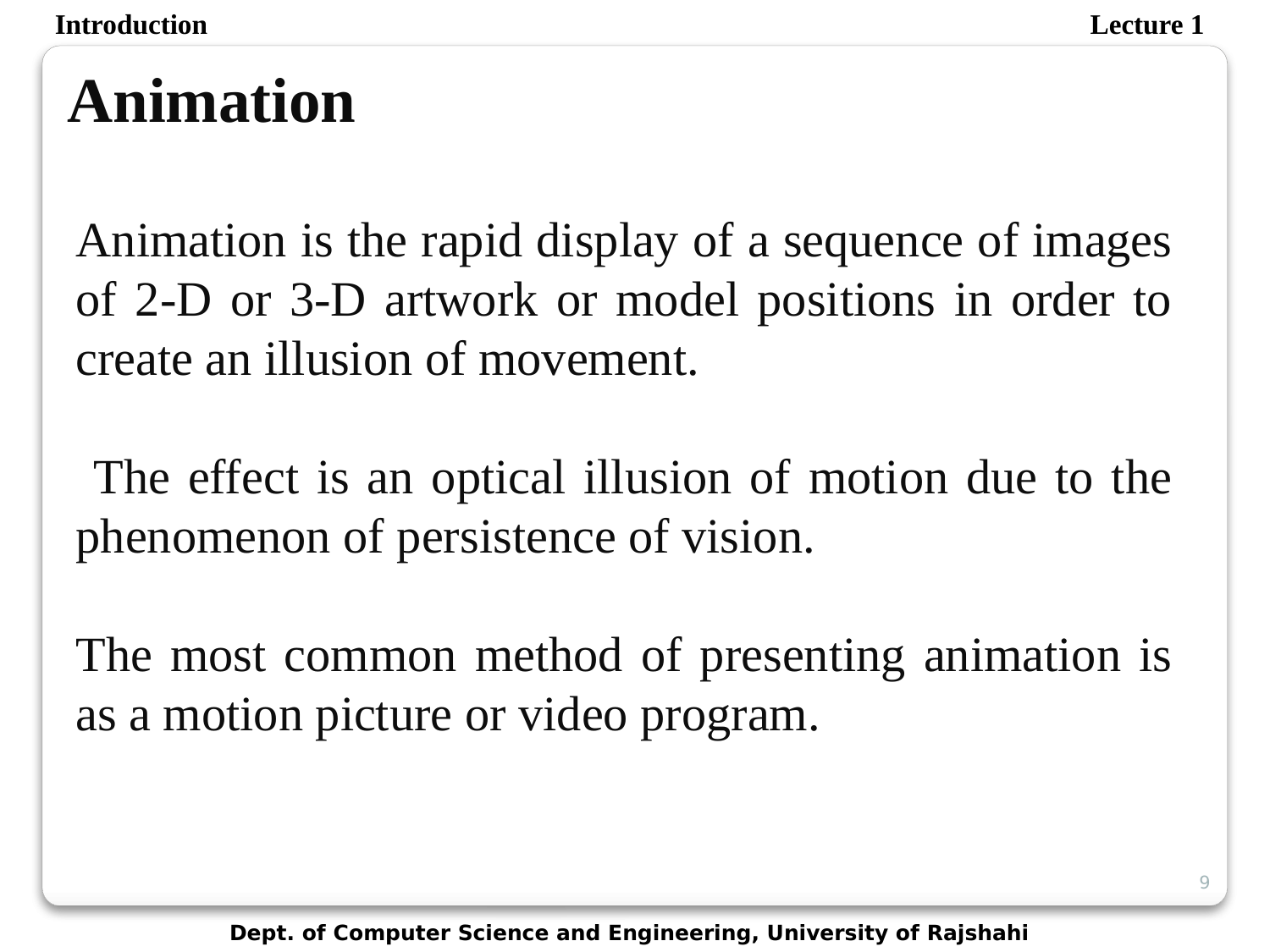

Introduction
Lecture 1
Animation
Animation is the rapid display of a sequence of images of 2-D or 3-D artwork or model positions in order to create an illusion of movement.

 The effect is an optical illusion of motion due to the phenomenon of persistence of vision.

The most common method of presenting animation is as a motion picture or video program.
9
Dept. of Computer Science and Engineering, University of Rajshahi